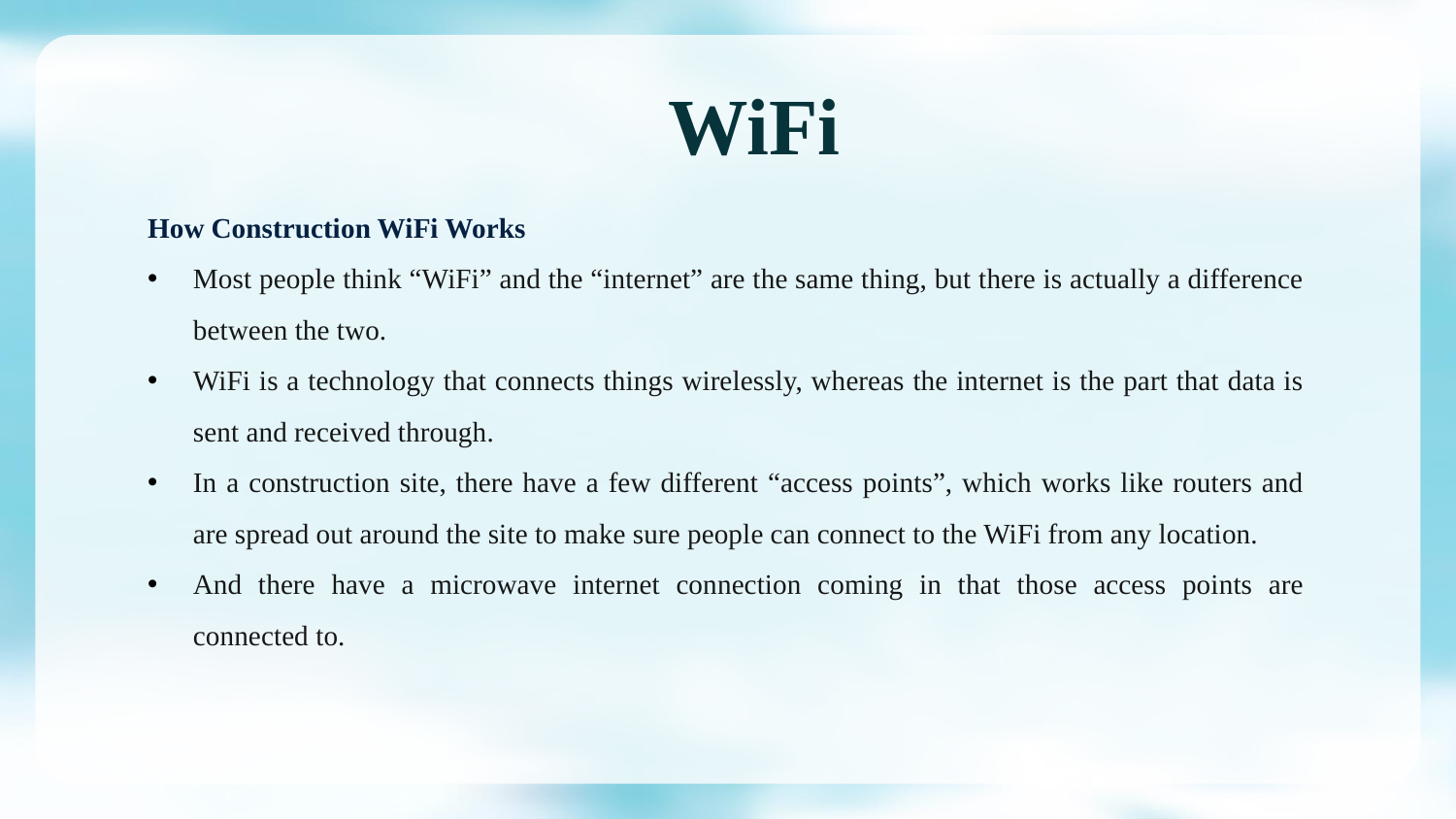

WiFi
How Construction WiFi Works
Most people think “WiFi” and the “internet” are the same thing, but there is actually a difference between the two.
WiFi is a technology that connects things wirelessly, whereas the internet is the part that data is sent and received through.
In a construction site, there have a few different “access points”, which works like routers and are spread out around the site to make sure people can connect to the WiFi from any location.
And there have a microwave internet connection coming in that those access points are connected to.